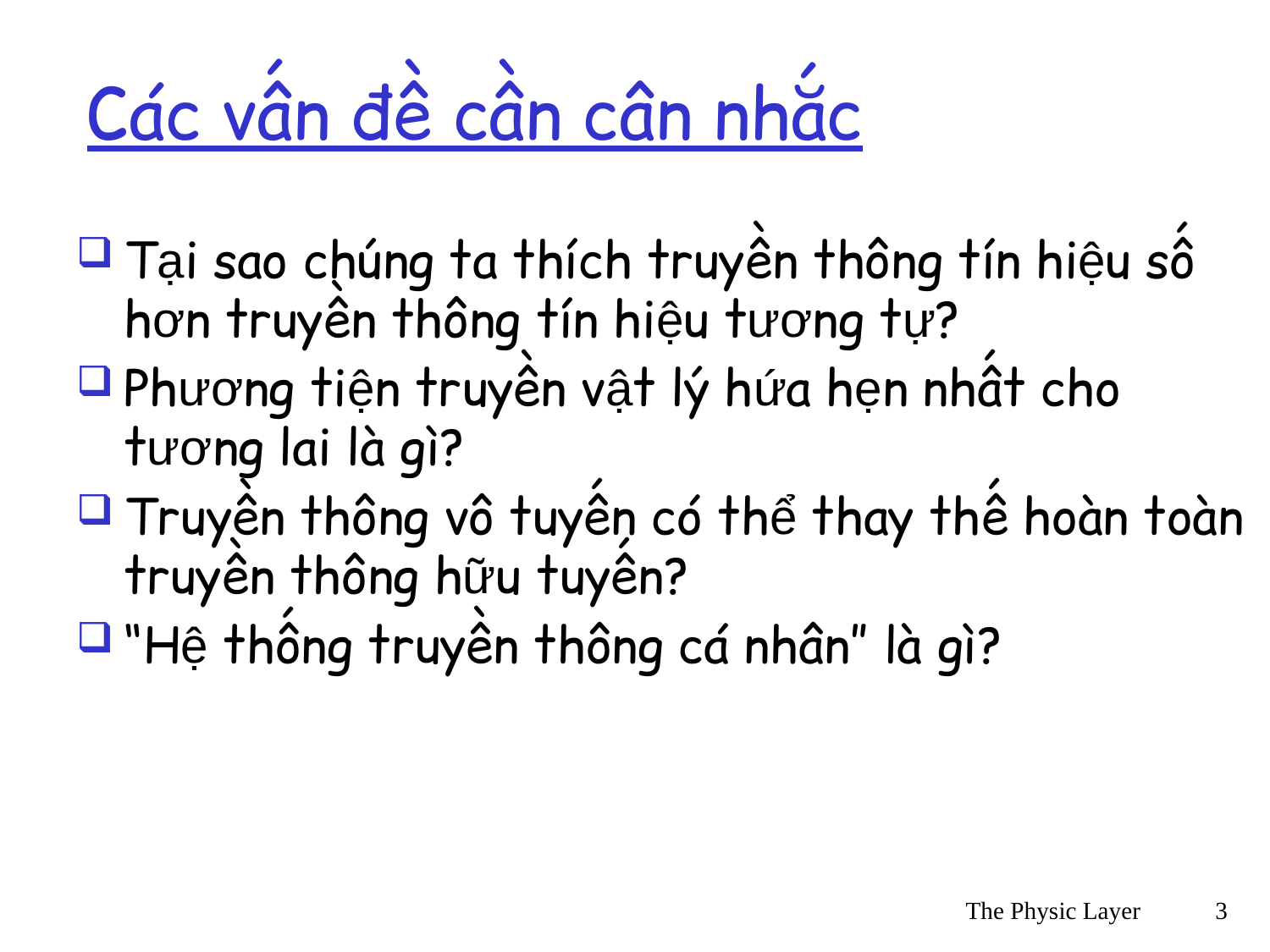

# Các vấn đề cần cân nhắc
Tại sao chúng ta thích truyền thông tín hiệu số hơn truyền thông tín hiệu tương tự?
Phương tiện truyền vật lý hứa hẹn nhất cho tương lai là gì?
Truyền thông vô tuyến có thể thay thế hoàn toàn truyền thông hữu tuyến?
“Hệ thống truyền thông cá nhân” là gì?
The Physic Layer
3